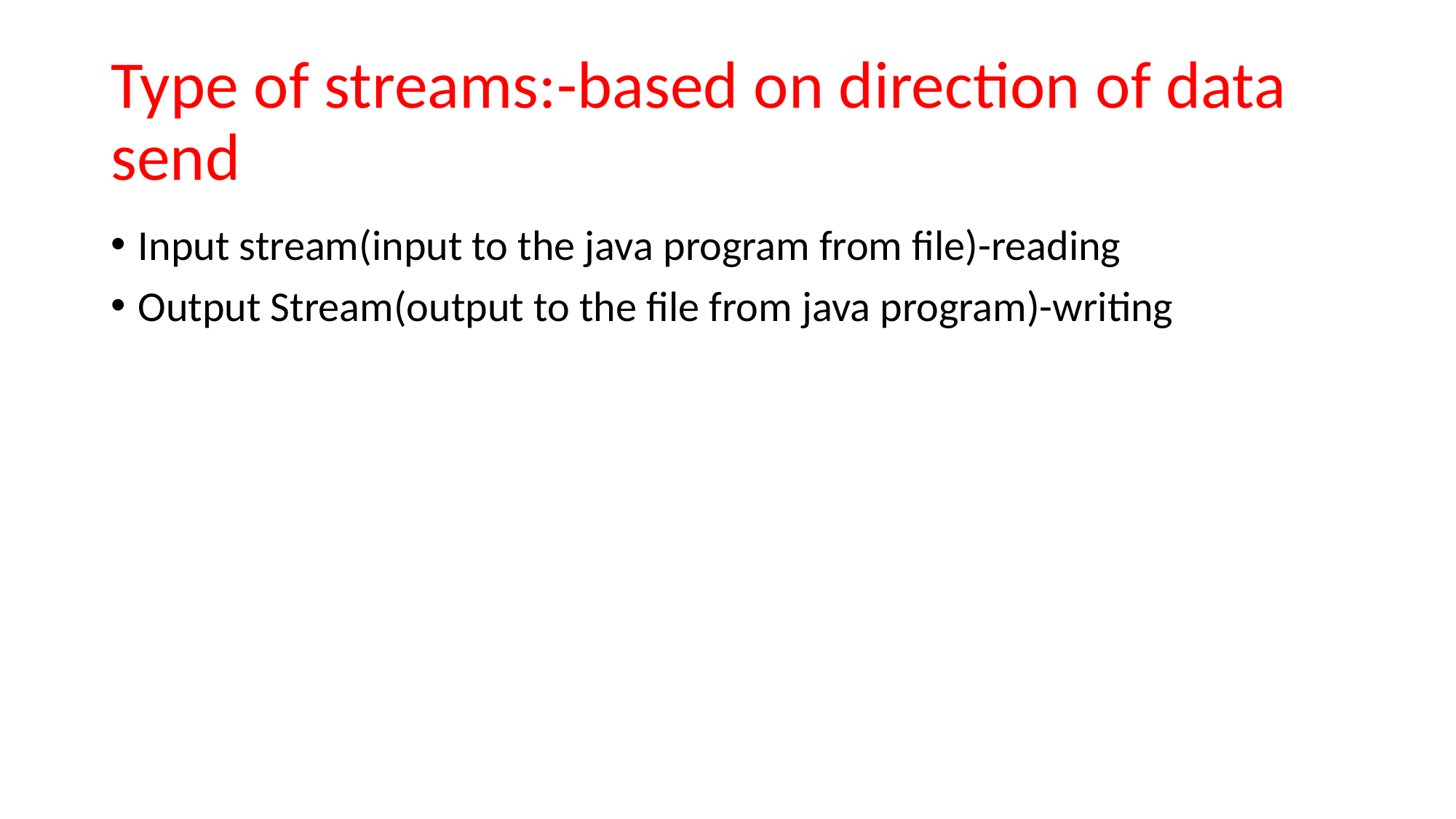

# Type of streams:-based on direction of data send
Input stream(input to the java program from file)-reading
Output Stream(output to the file from java program)-writing